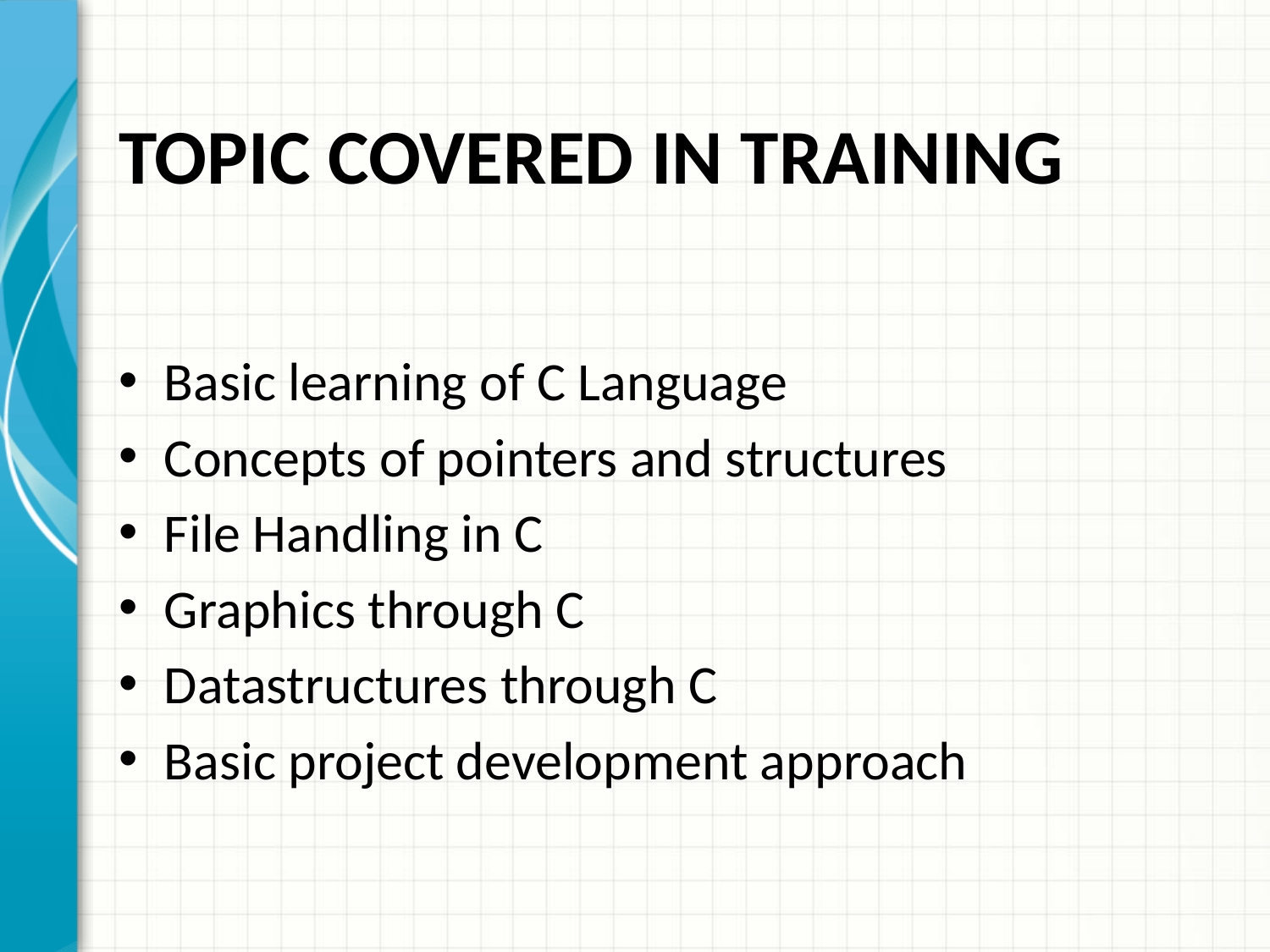

# TOPIC COVERED IN TRAINING

Basic learning of C Language
Concepts of pointers and structures
File Handling in C
Graphics through C
Datastructures through C
Basic project development approach